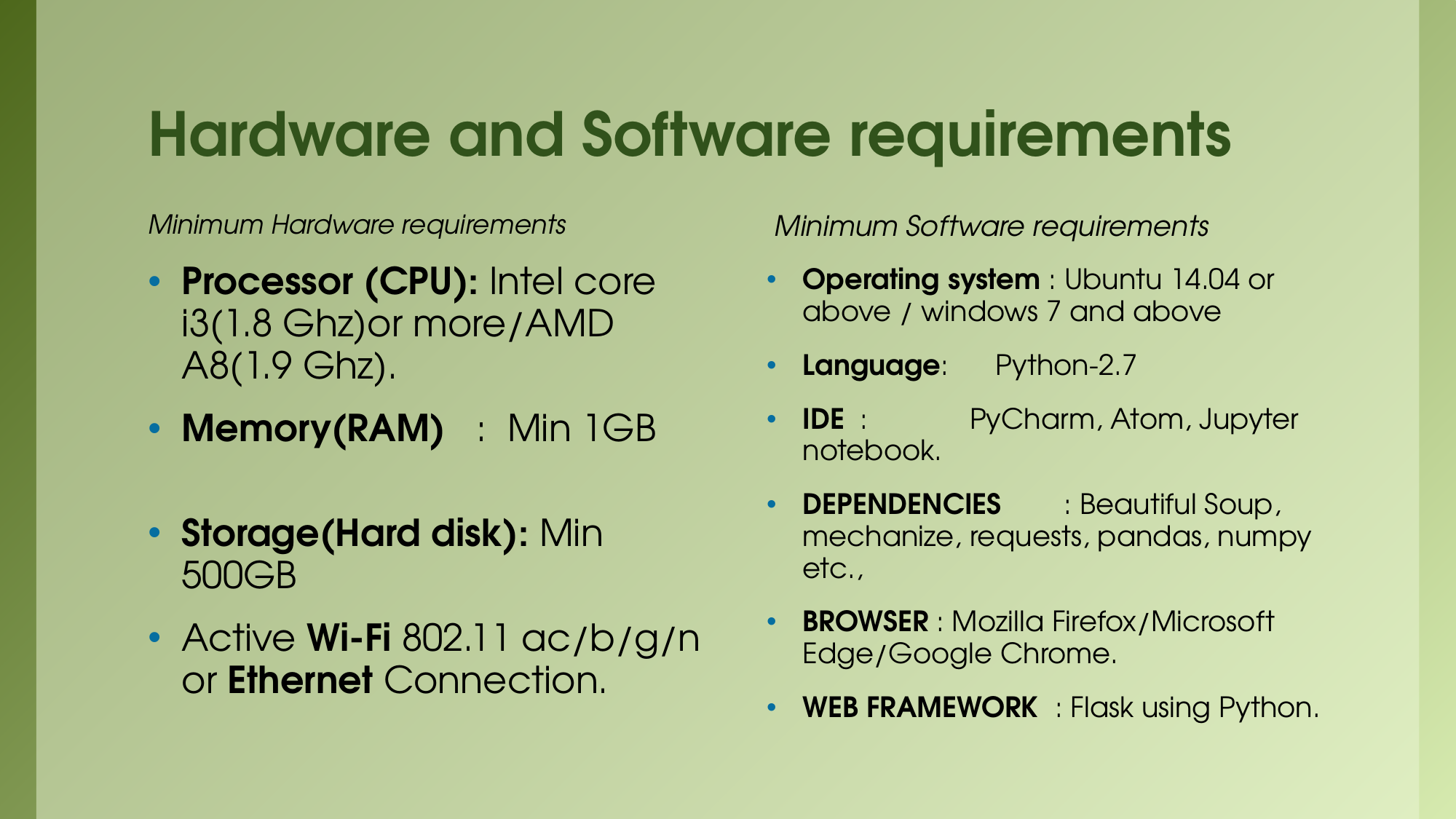

# Hardware and Software requirements
Minimum Hardware requirements
Processor (CPU): Intel core i3(1.8 Ghz)or more/AMD  A8(1.9 Ghz).
Memory(RAM)   :  Min 1GB
Storage(Hard disk): Min 500GB
Active Wi-Fi 802.11 ac/b/g/n or Ethernet Connection.

 Minimum Software requirements
Operating system : Ubuntu 14.04 or above / windows 7 and above
Language:      Python-2.7
IDE  :             PyCharm, Atom, Jupyter notebook.
DEPENDENCIES        : Beautiful Soup, mechanize, requests, pandas, numpy etc.,
BROWSER : Mozilla Firefox/Microsoft Edge/Google Chrome.
WEB FRAMEWORK	: Flask using Python.